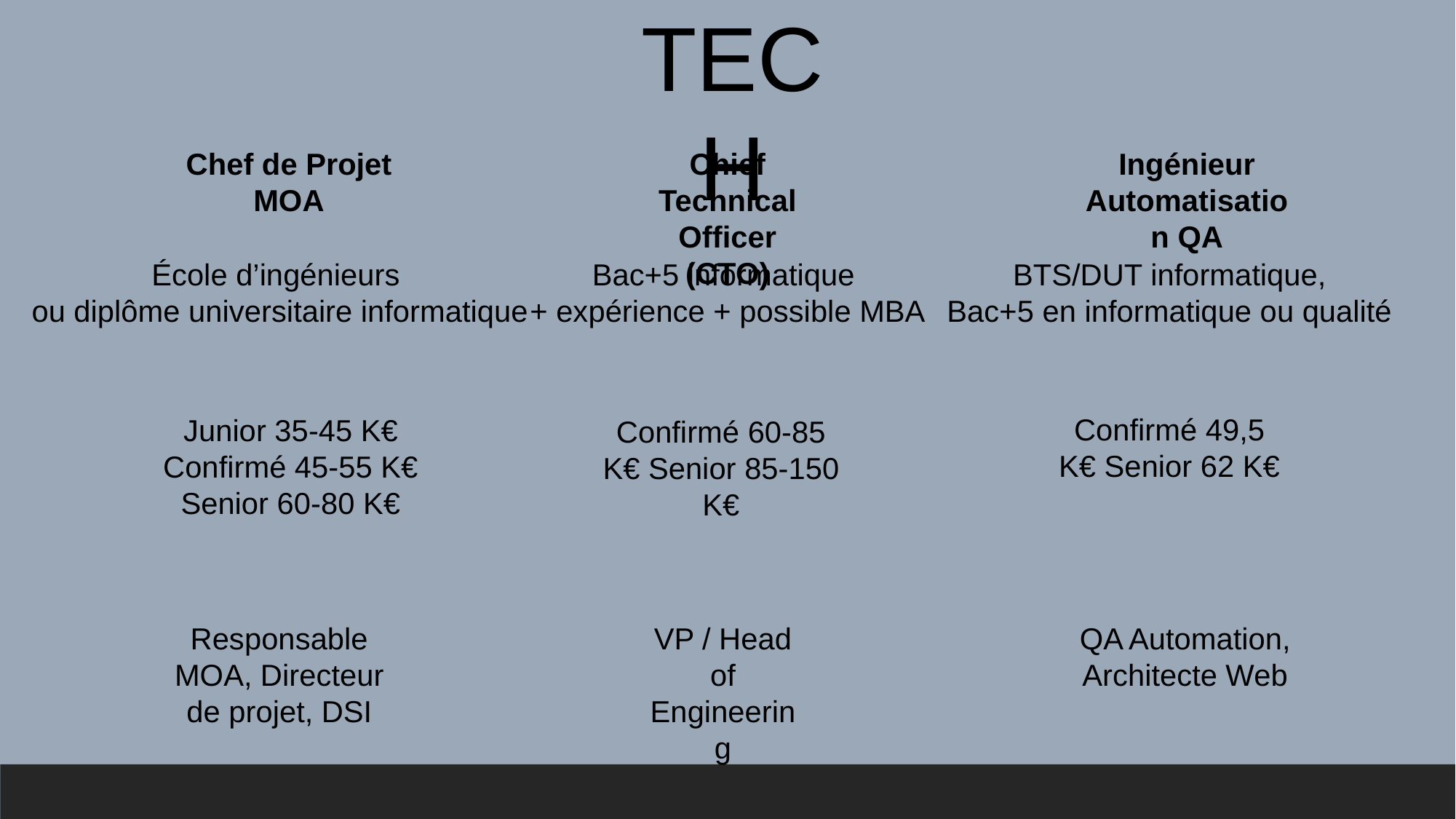

TECH
Chef de Projet MOA
Chief Technical Officer (CTO)
Ingénieur Automatisation QA
École d’ingénieurs
ou diplôme universitaire informatique
Bac+5 informatique
+ expérience + possible MBA
BTS/DUT informatique,
Bac+5 en informatique ou qualité
Junior 35-45 K€
Confirmé 45-55 K€
Senior 60-80 K€
Confirmé 49,5 K€ Senior 62 K€
Confirmé 60-85 K€ Senior 85-150 K€
Responsable MOA, Directeur de projet, DSI
VP / Head of Engineering
QA Automation, Architecte Web